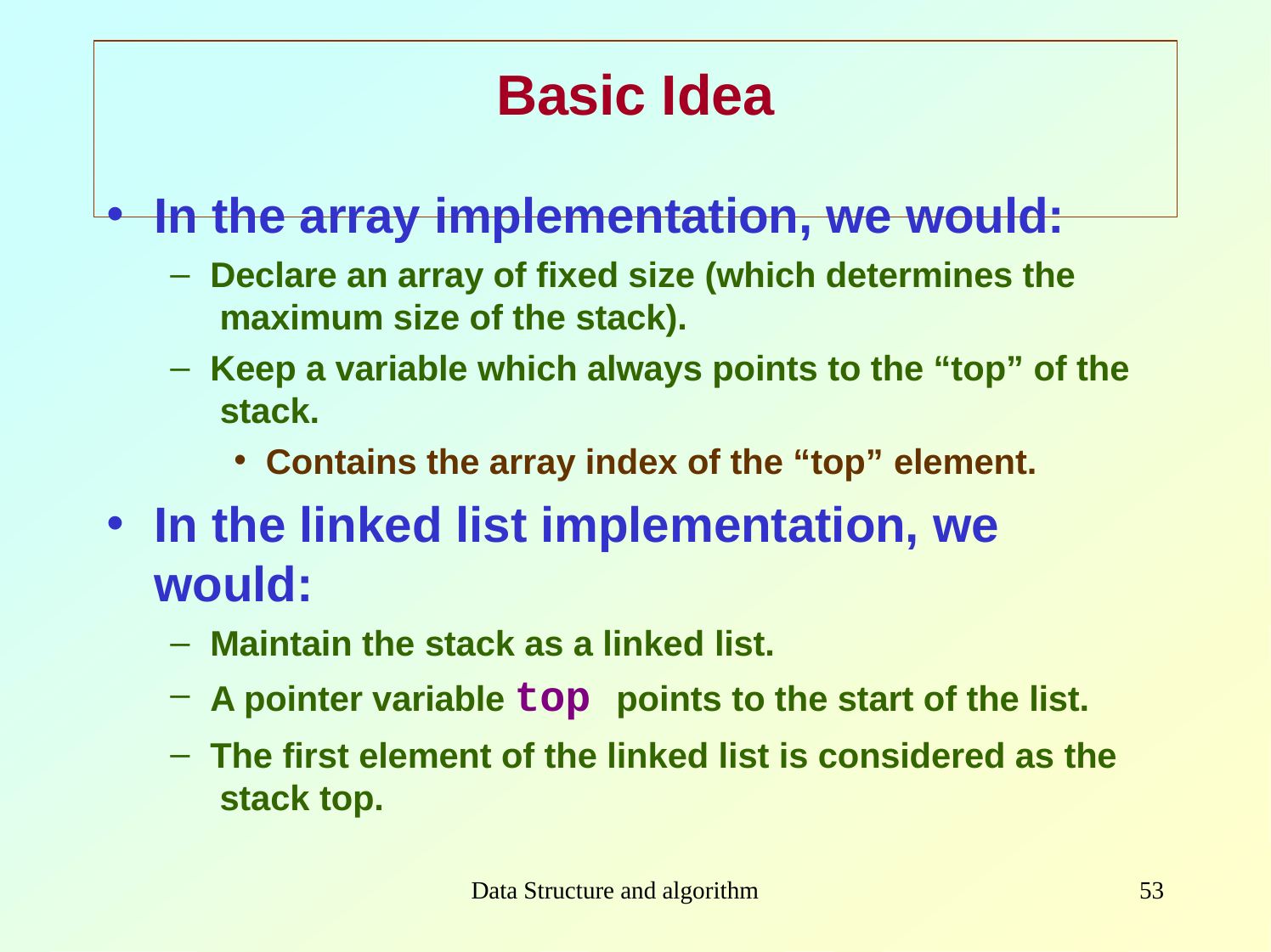

# Basic Idea
In the array implementation, we would:
Declare an array of fixed size (which determines the  maximum size of the stack).
Keep a variable which always points to the “top” of the  stack.
Contains the array index of the “top” element.
In the linked list implementation, we would:
Maintain the stack as a linked list.
A pointer variable top points to the start of the list.
The first element of the linked list is considered as the  stack top.
Data Structure and algorithm
53